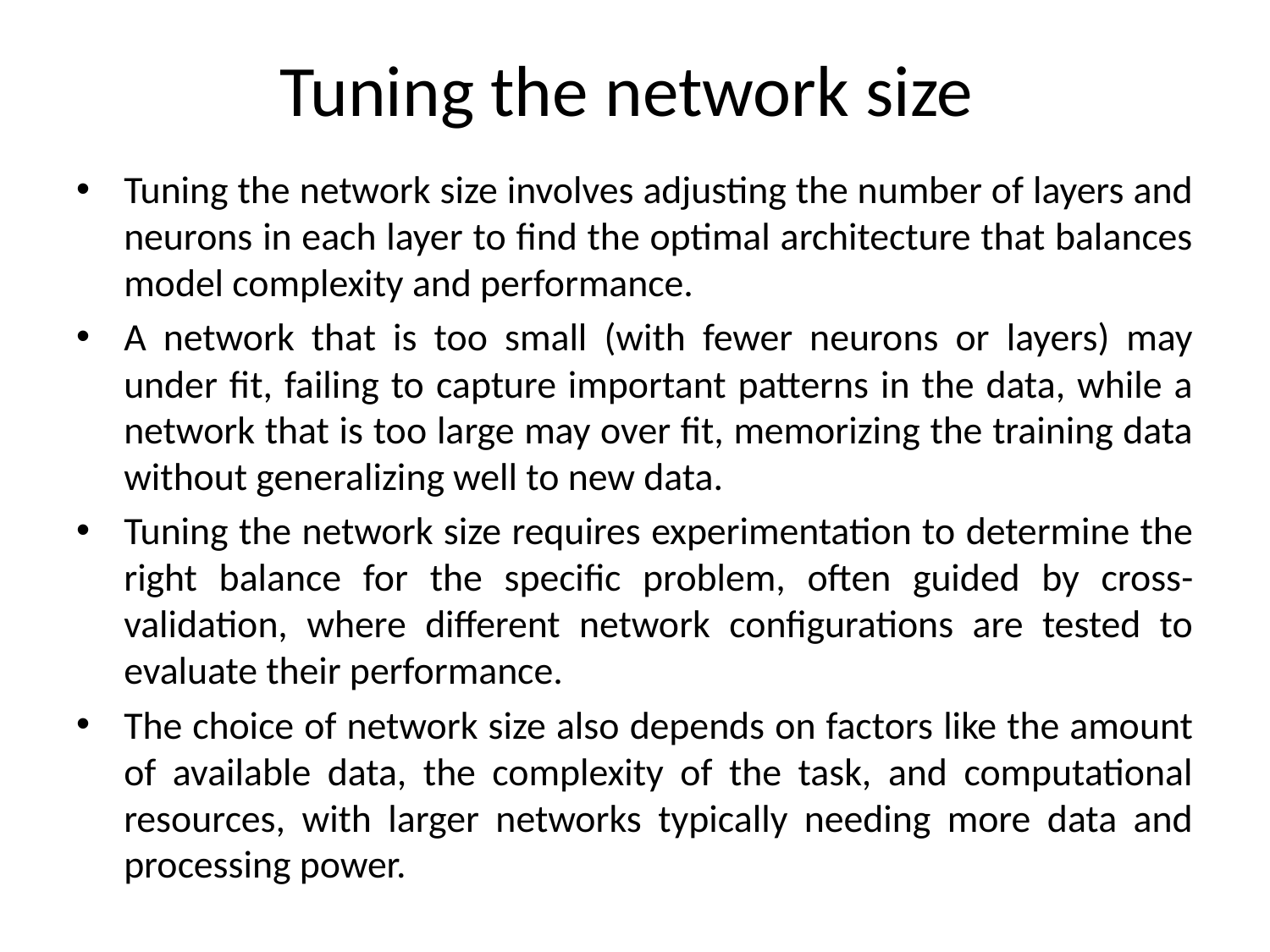

# Tuning the network size
Tuning the network size involves adjusting the number of layers and neurons in each layer to find the optimal architecture that balances model complexity and performance.
A network that is too small (with fewer neurons or layers) may under fit, failing to capture important patterns in the data, while a network that is too large may over fit, memorizing the training data without generalizing well to new data.
Tuning the network size requires experimentation to determine the right balance for the specific problem, often guided by cross-validation, where different network configurations are tested to evaluate their performance.
The choice of network size also depends on factors like the amount of available data, the complexity of the task, and computational resources, with larger networks typically needing more data and processing power.